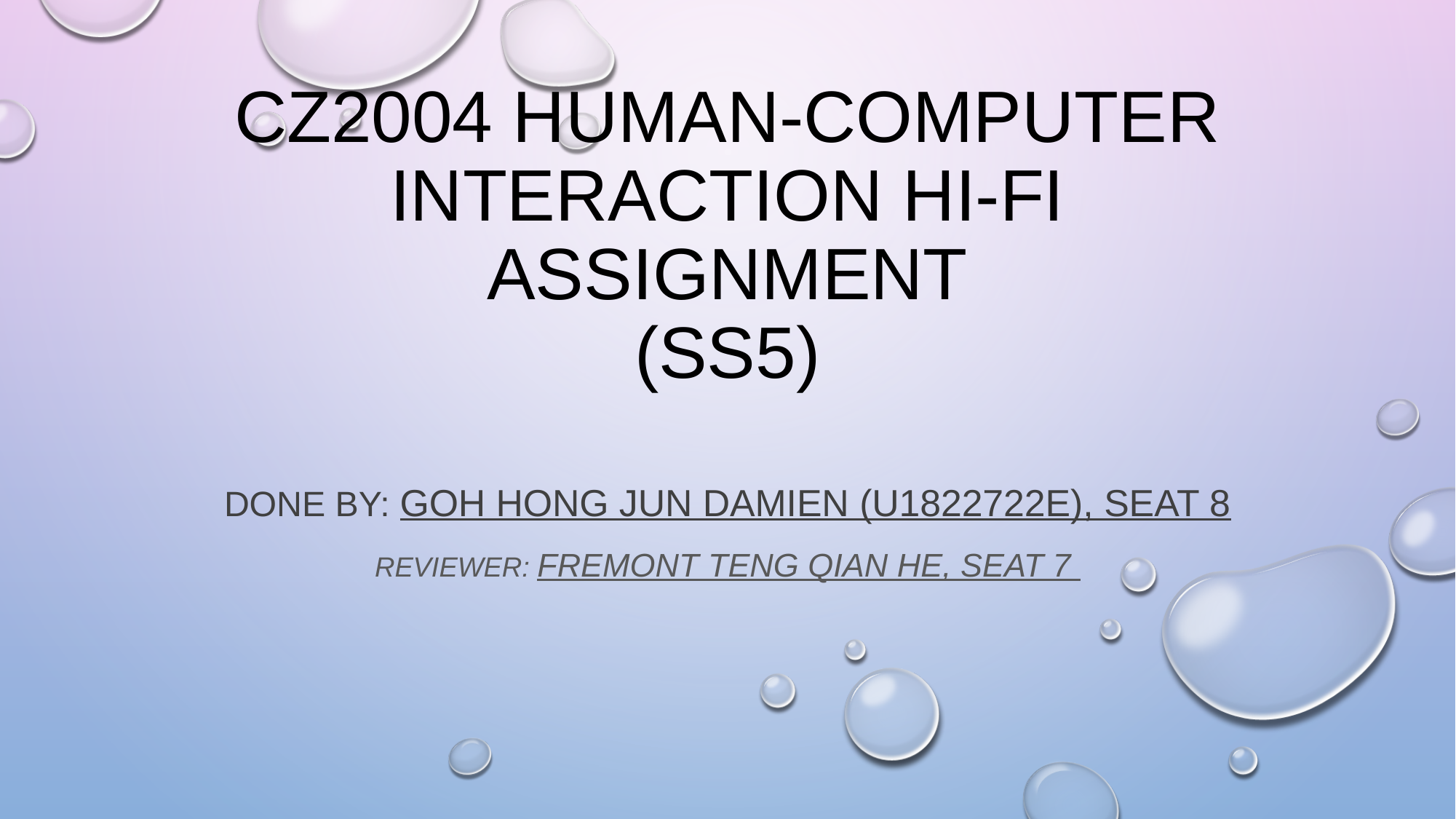

# Cz2004 Human-Computer interaction hi-fi assignment (ss5)
Done by: goh hong jun Damien (u1822722e), seat 8
Reviewer: Fremont Teng Qian He, Seat 7